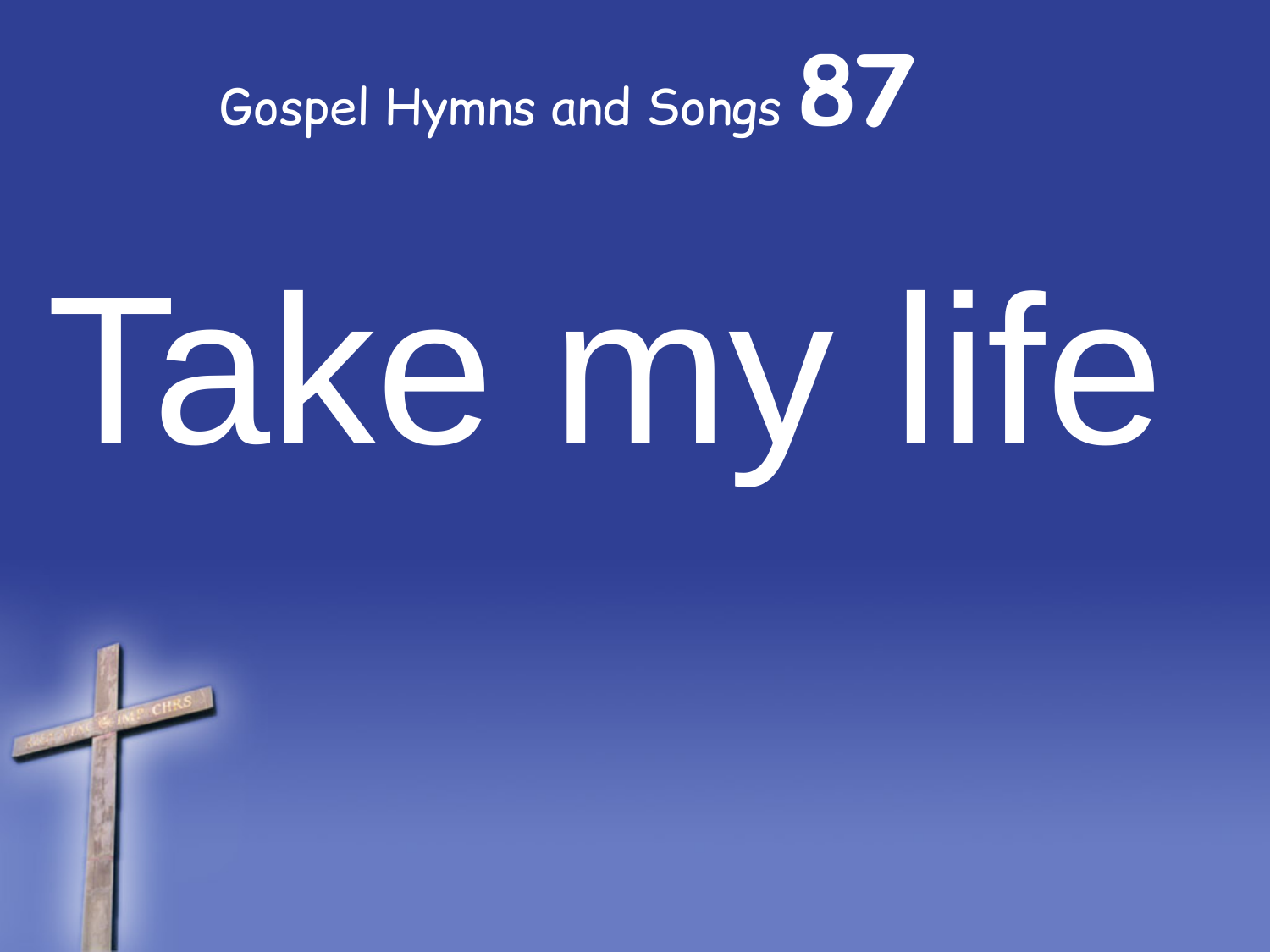

# Gospel Hymns and Songs 87
Take my life